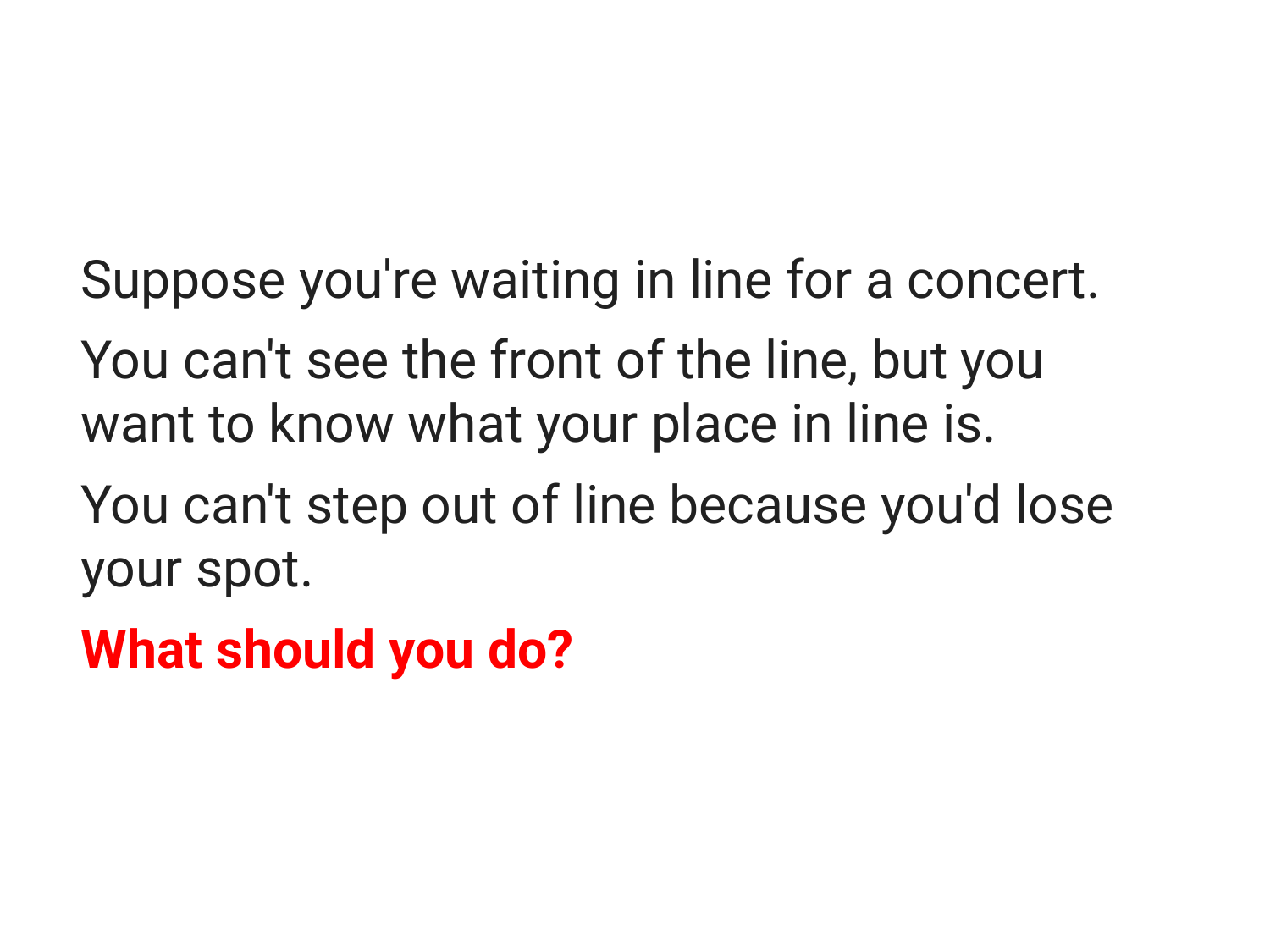

# Suppose you're waiting in line for a concert.
You can't see the front of the line, but you want to know what your place in line is.
You can't step out of line because you'd lose your spot.
What should you do?